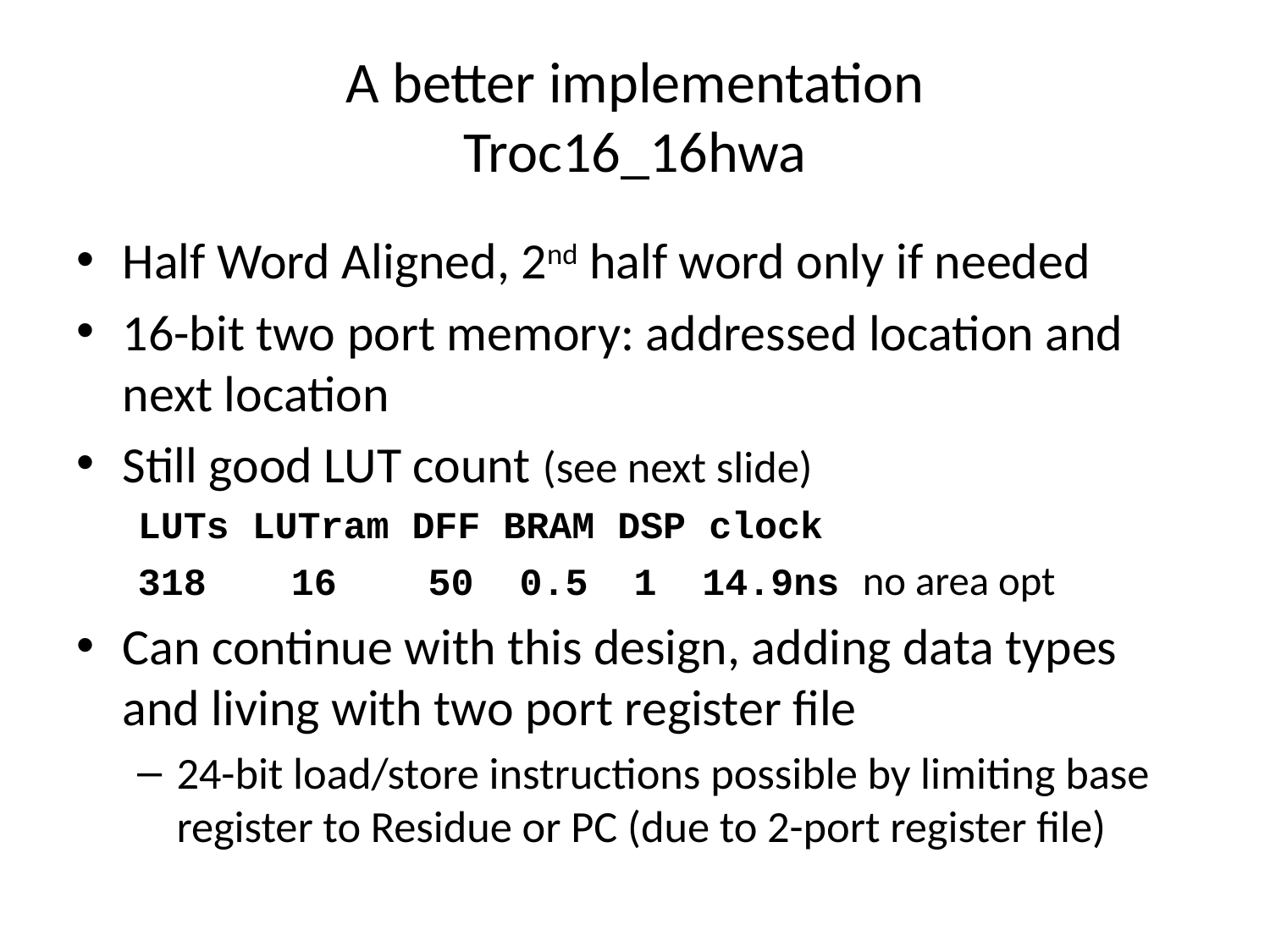

# A better implementation Troc16_16hwa
Half Word Aligned, 2nd half word only if needed
16-bit two port memory: addressed location and next location
Still good LUT count (see next slide)
LUTs LUTram DFF BRAM DSP clock
    16    50  0.5  1  14.9ns no area opt
Can continue with this design, adding data types and living with two port register file
24-bit load/store instructions possible by limiting base register to Residue or PC (due to 2-port register file)